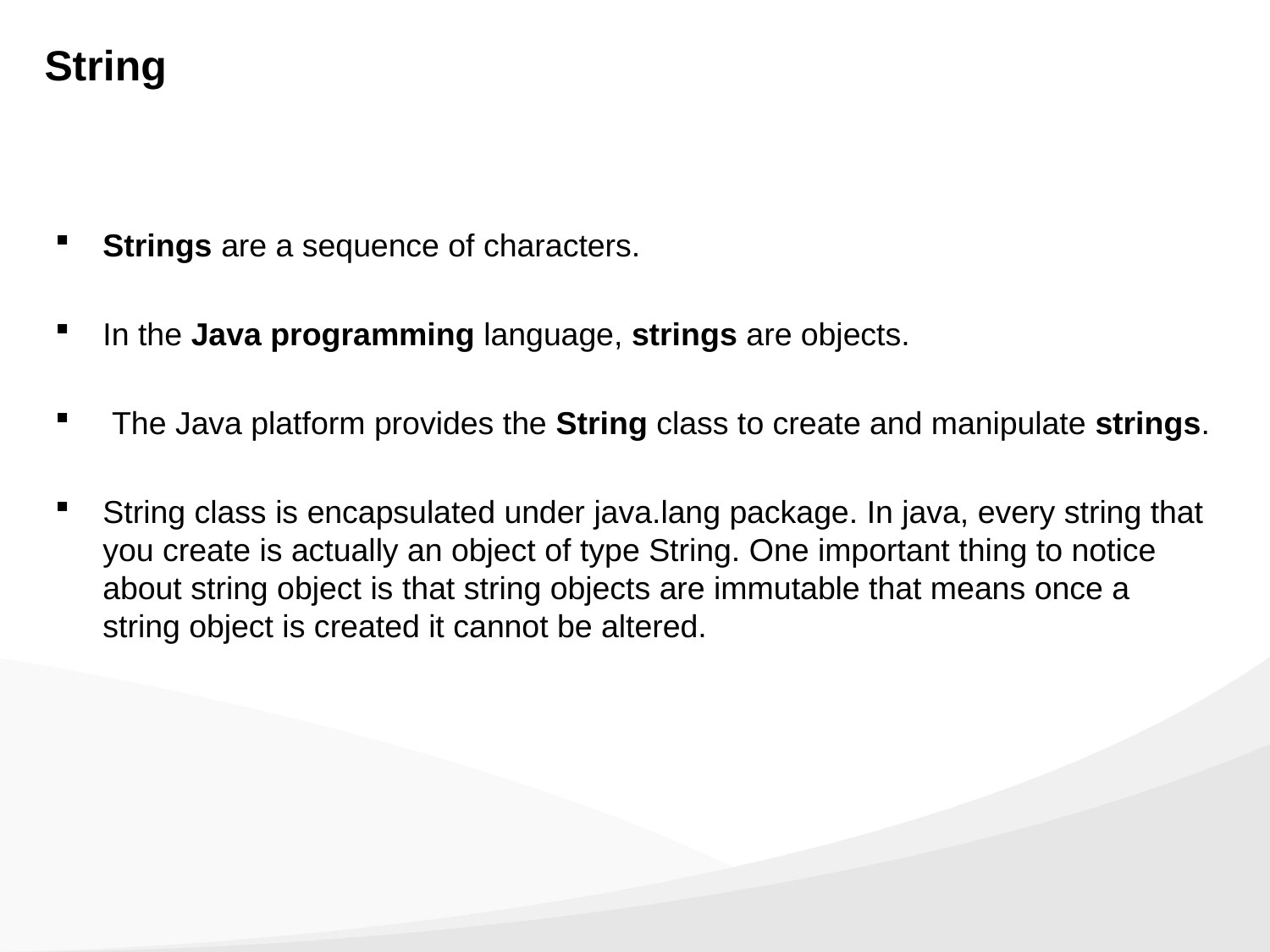

# String
Strings are a sequence of characters.

In the Java programming language, strings are objects.

 The Java platform provides the String class to create and manipulate strings.

String class is encapsulated under java.lang package. In java, every string that you create is actually an object of type String. One important thing to notice about string object is that string objects are immutable that means once a string object is created it cannot be altered.